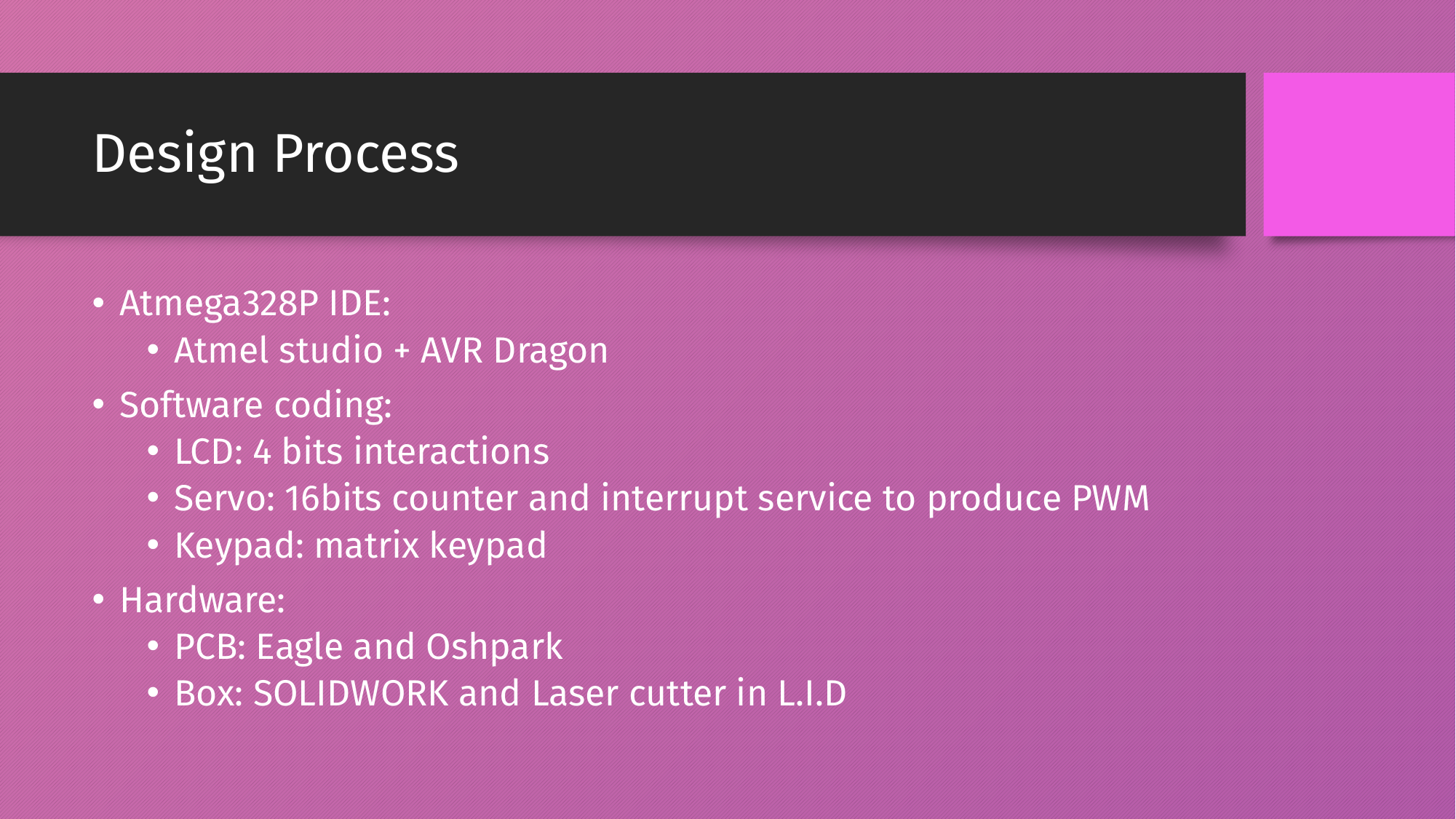

# Design Process
Atmega328P IDE:
Atmel studio + AVR Dragon
Software coding:
LCD: 4 bits interactions
Servo: 16bits counter and interrupt service to produce PWM
Keypad: matrix keypad
Hardware:
PCB: Eagle and Oshpark
Box: SOLIDWORK and Laser cutter in L.I.D